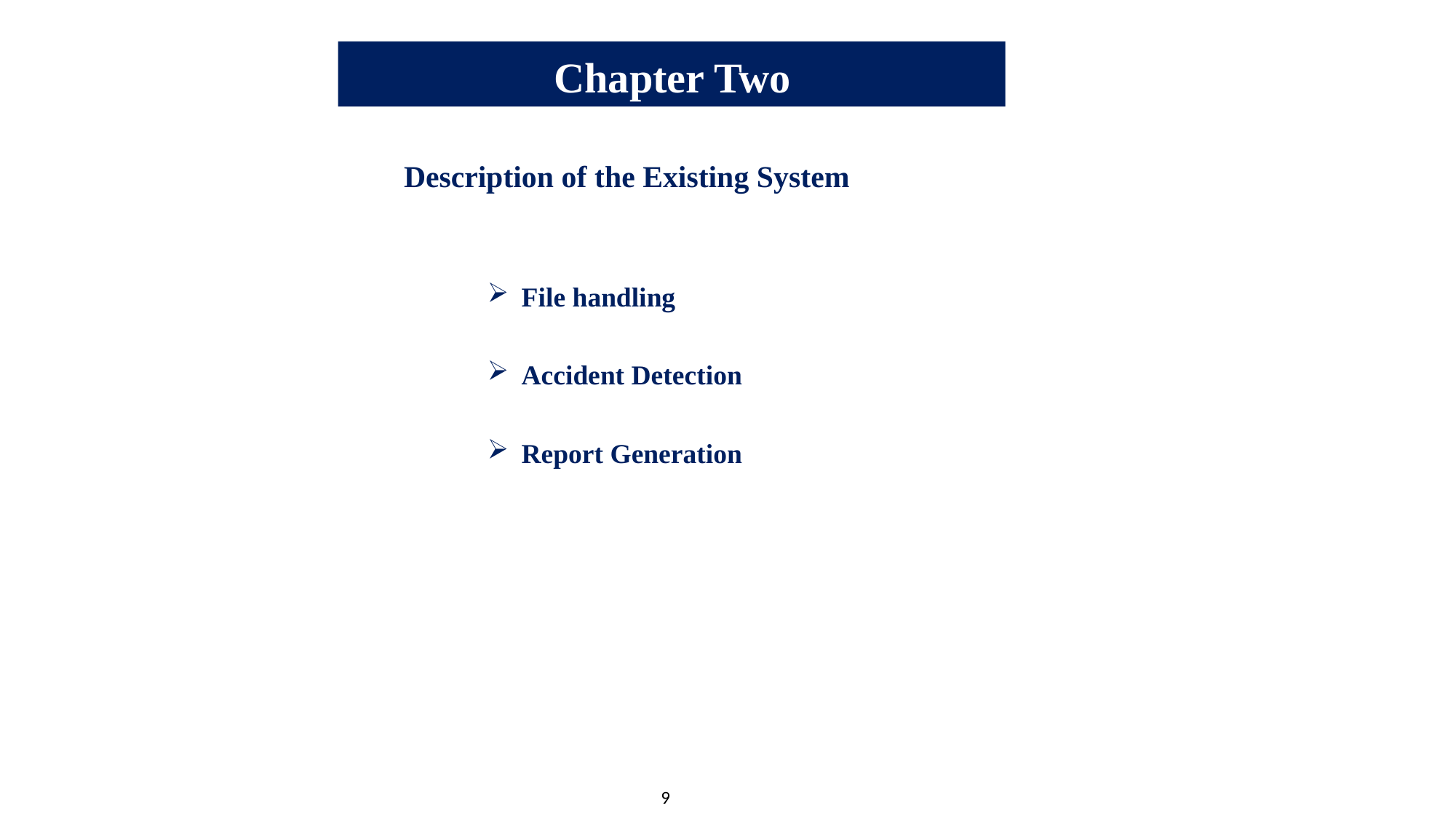

Chapter Two
Description of the Existing System
File handling
Accident Detection
Report Generation
9